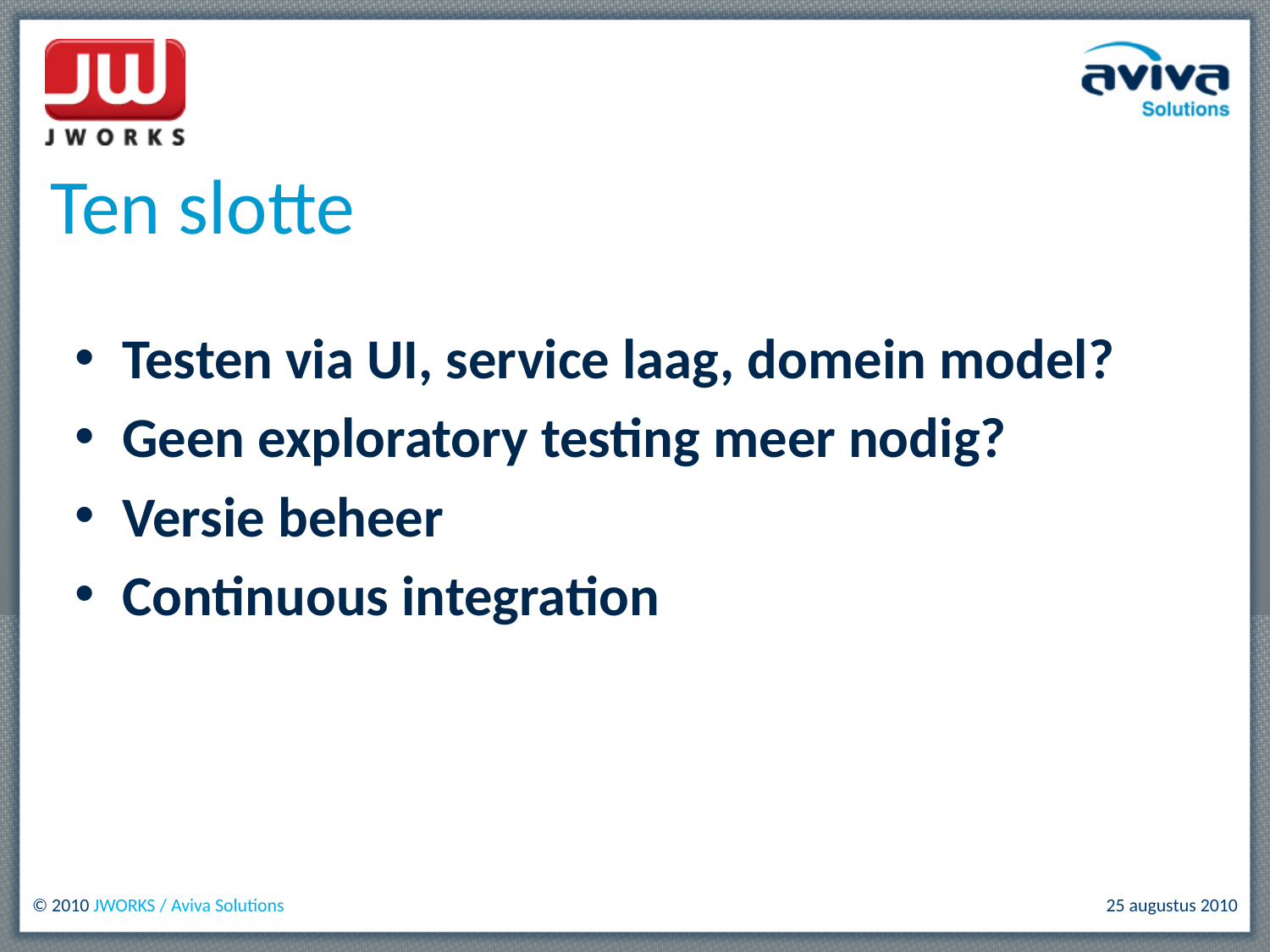

# Ten slotte
Testen via UI, service laag, domein model?
Geen exploratory testing meer nodig?
Versie beheer
Continuous integration